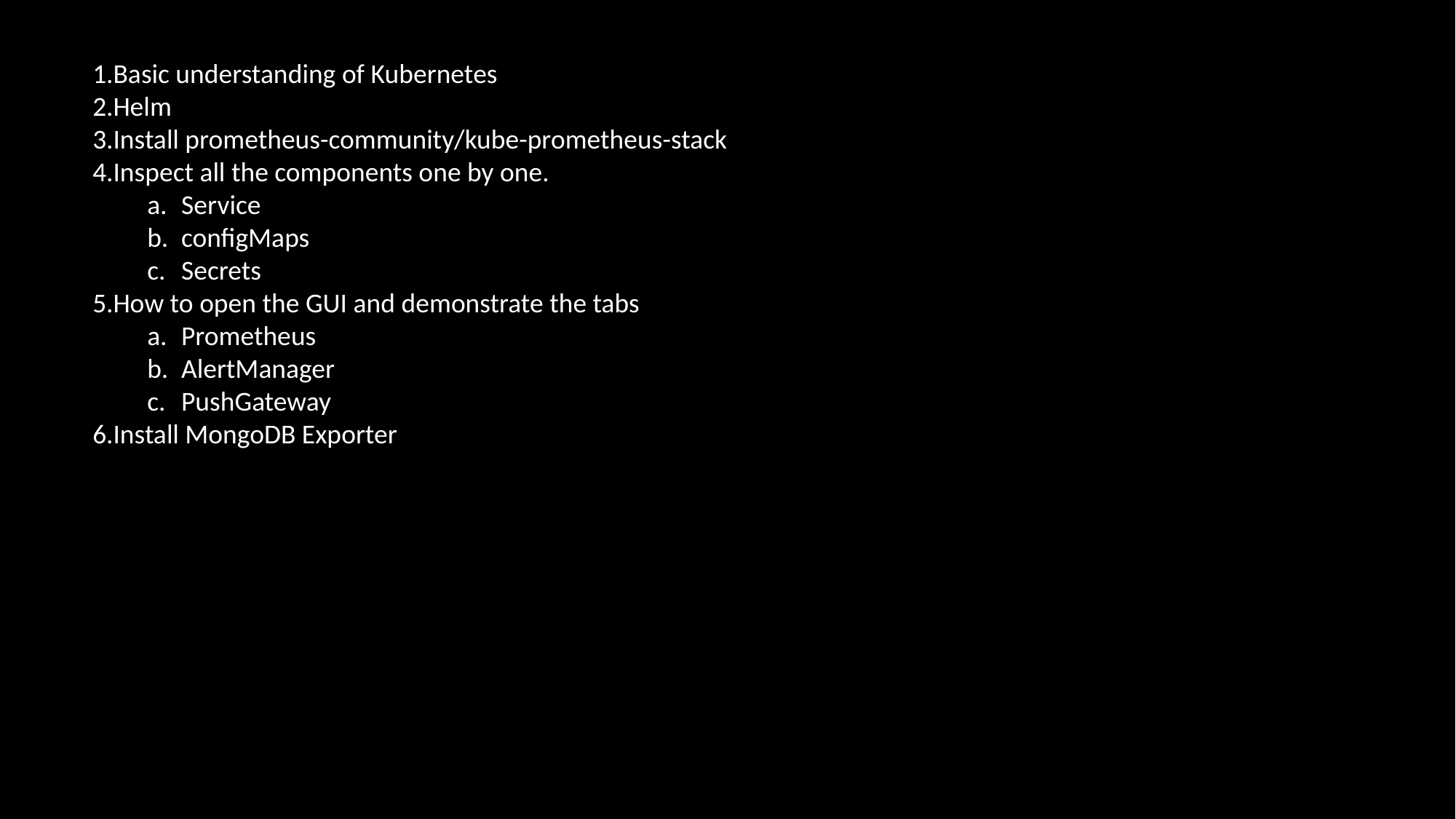

Basic understanding of Kubernetes
Helm
Install prometheus-community/kube-prometheus-stack
Inspect all the components one by one.
Service
configMaps
Secrets
How to open the GUI and demonstrate the tabs
Prometheus
AlertManager
PushGateway
Install MongoDB Exporter